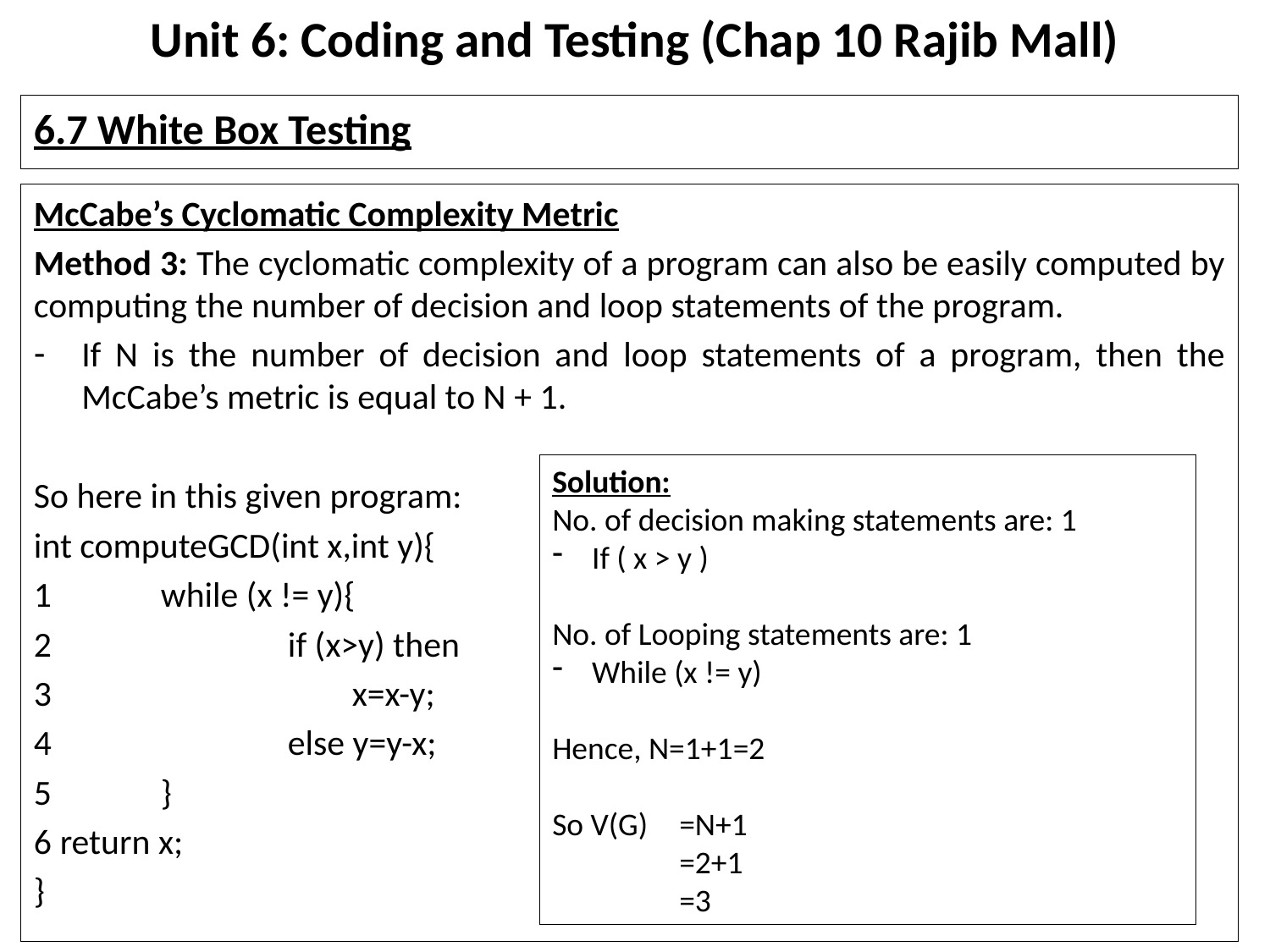

# Unit 6: Coding and Testing (Chap 10 Rajib Mall)
6.7 White Box Testing
McCabe’s Cyclomatic Complexity Metric
Method 3: The cyclomatic complexity of a program can also be easily computed by computing the number of decision and loop statements of the program.
If N is the number of decision and loop statements of a program, then the McCabe’s metric is equal to N + 1.

So here in this given program:
int computeGCD(int x,int y){
1	while (x != y){
2		if (x>y) then
3		        x=x-y;
4		else y=y-x;
5	}
6 return x;
}
Solution:
No. of decision making statements are: 1
If ( x > y )

No. of Looping statements are: 1
While (x != y)

Hence, N=1+1=2

So V(G) 	=N+1
	=2+1
	=3